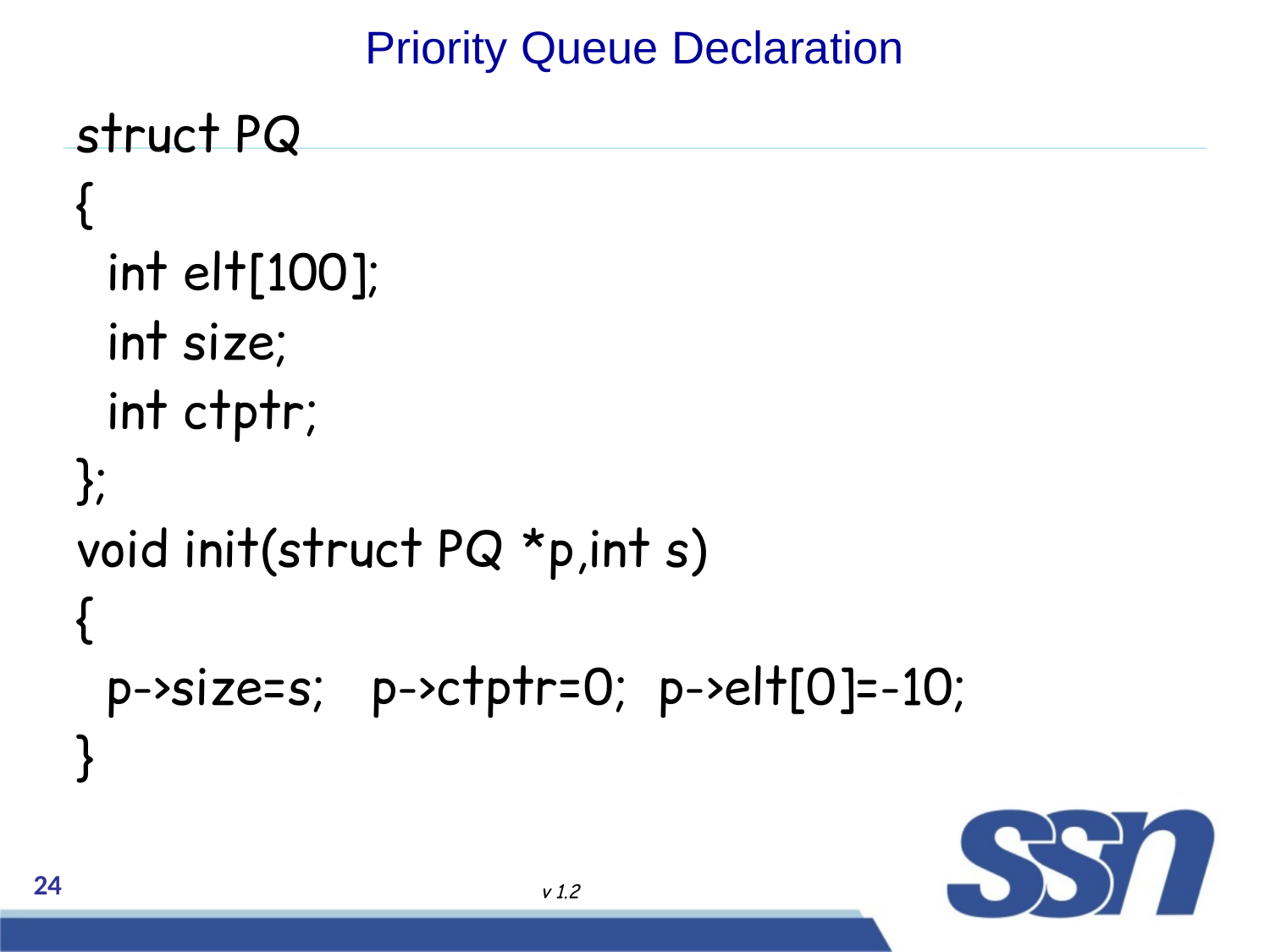

# Priority Queue Declaration
struct PQ
{
  int elt[100];
  int size;
  int ctptr;
};
void init(struct PQ *p,int s)
{
  p->size=s;   p->ctptr=0;  p->elt[0]=-10;
}